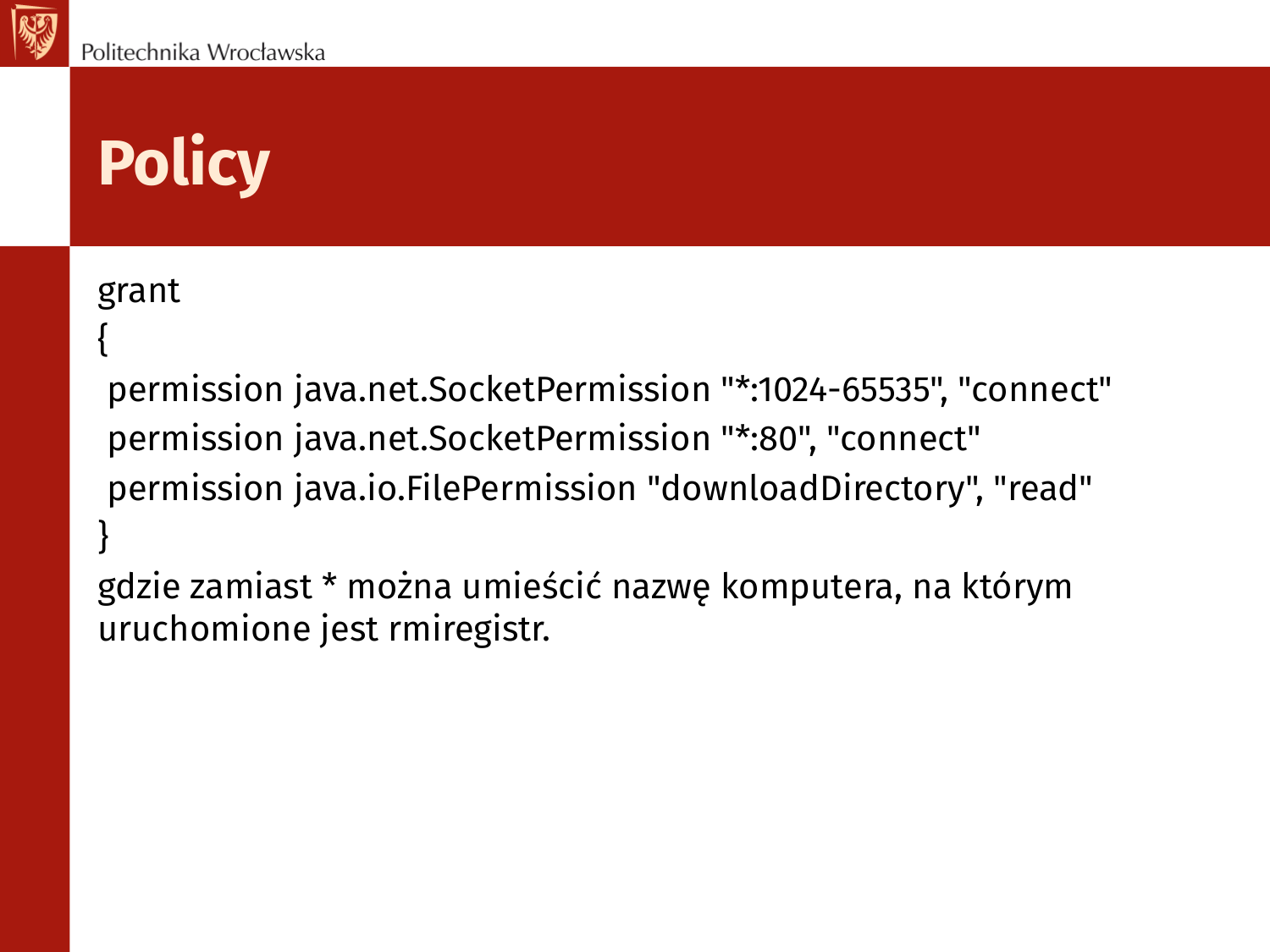

# Policy
grant
{
 permission java.net.SocketPermission "*:1024-65535", "connect"
 permission java.net.SocketPermission "*:80", "connect"
 permission java.io.FilePermission "downloadDirectory", "read"
}
gdzie zamiast * można umieścić nazwę komputera, na którym uruchomione jest rmiregistr.